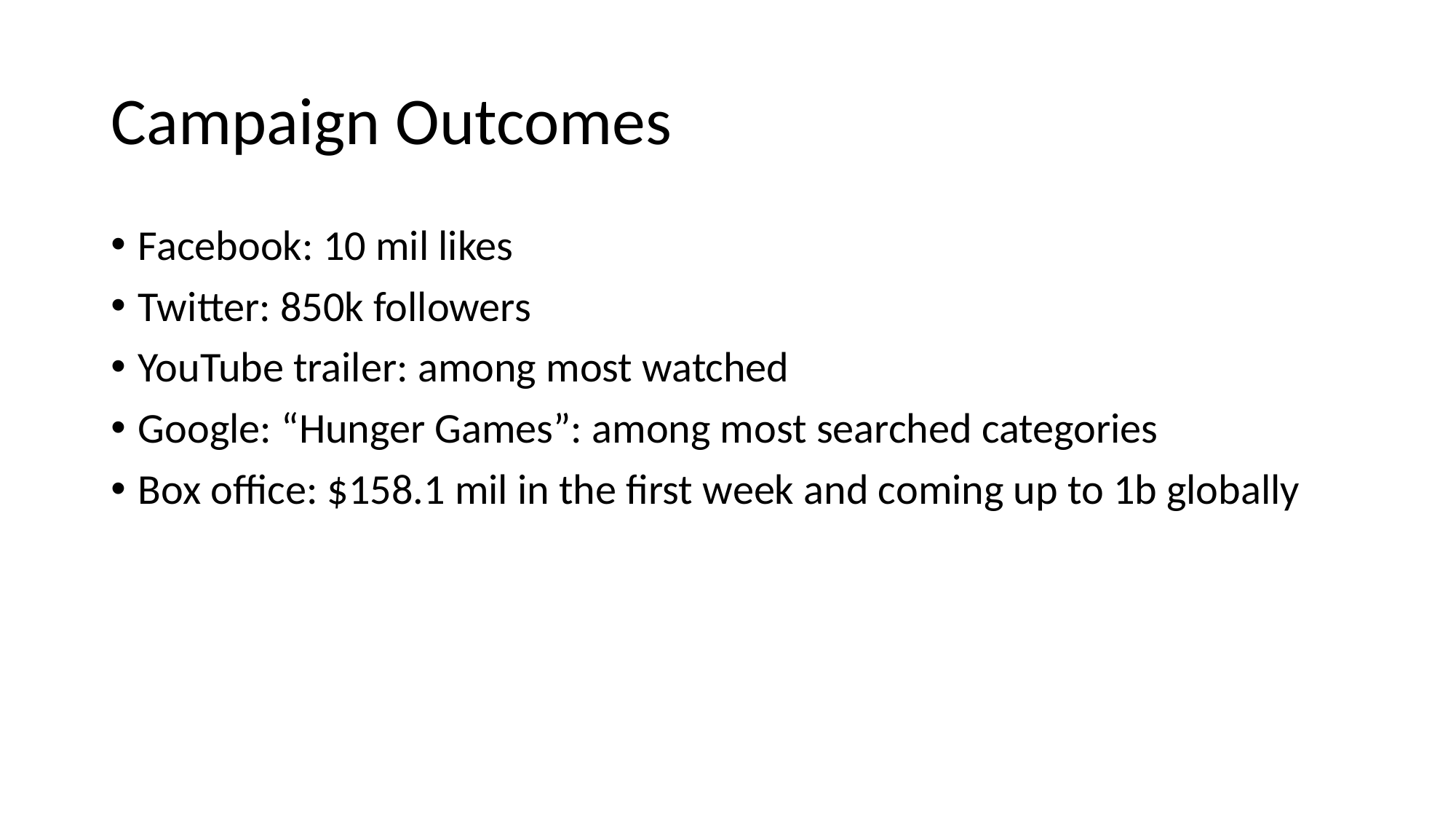

# Campaign Outcomes
Facebook: 10 mil likes
Twitter: 850k followers
YouTube trailer: among most watched
Google: “Hunger Games”: among most searched categories
Box office: $158.1 mil in the first week and coming up to 1b globally